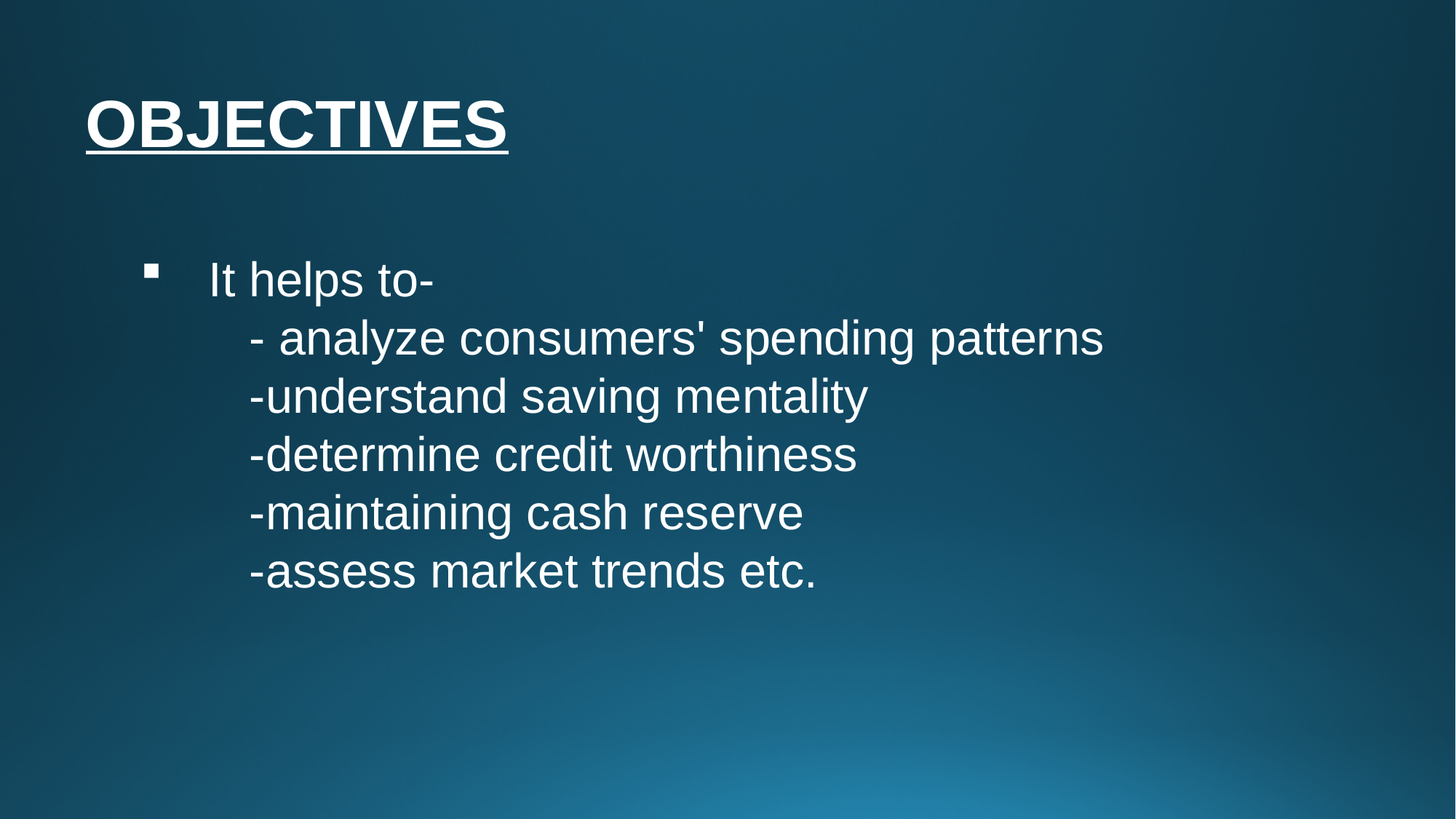

OBJECTIVES

It helps to-
- analyze consumers' spending patterns
-understand saving mentality
-determine credit worthiness
-maintaining cash reserve
-assess market trends etc.